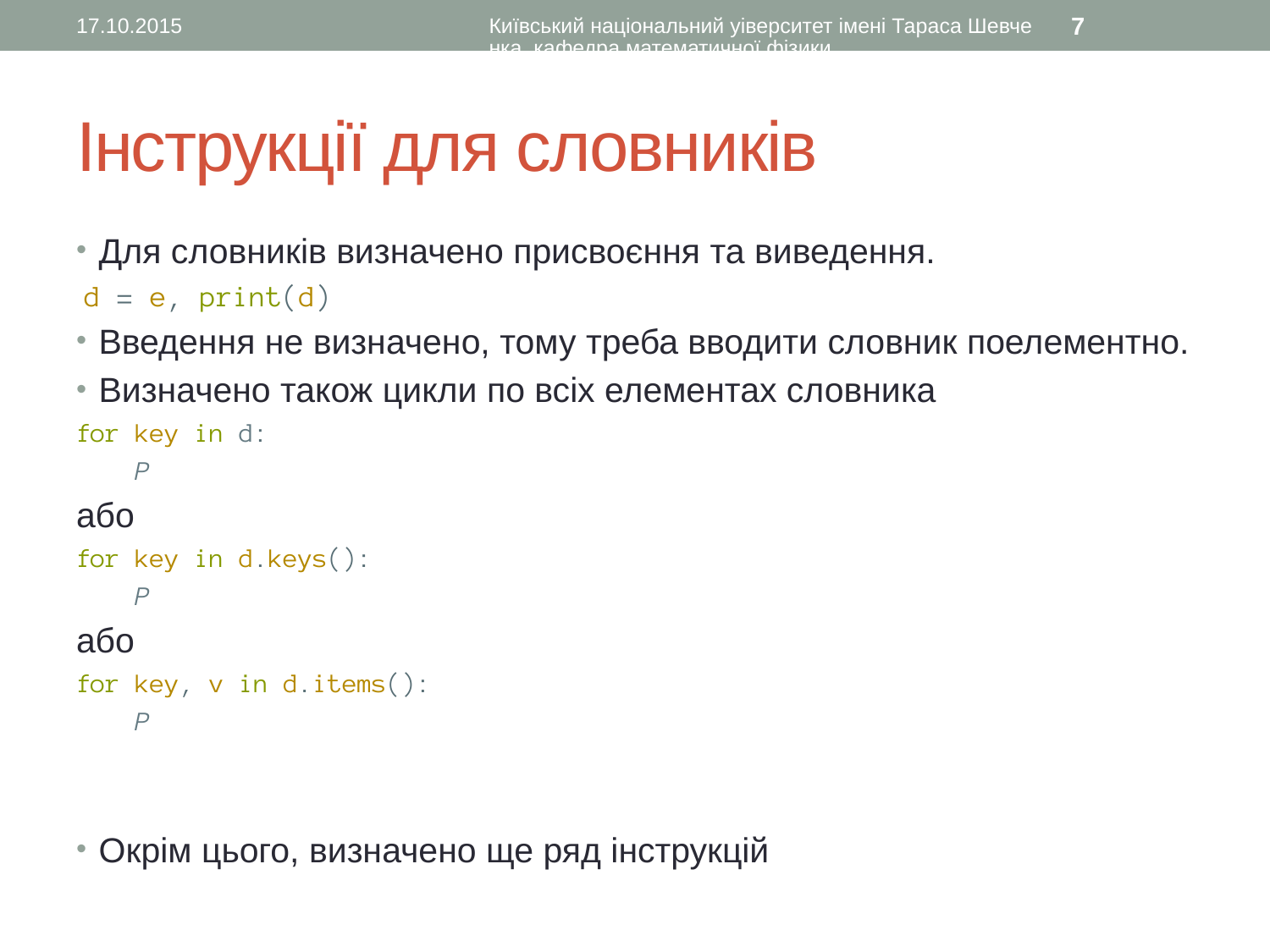

17.10.2015
Київський національний уіверситет імені Тараса Шевченка, кафедра математичної фізики
7
# Інструкції для словників
Для словників визначено присвоєння та виведення.
 d = e, print(d)
Введення не визначено, тому треба вводити словник поелементно.
Визначено також цикли по всіх елементах словника
for key in d:
    P
або
for key in d.keys():
    P
або
for key, v in d.items():
    P

Окрім цього, визначено ще ряд інструкцій